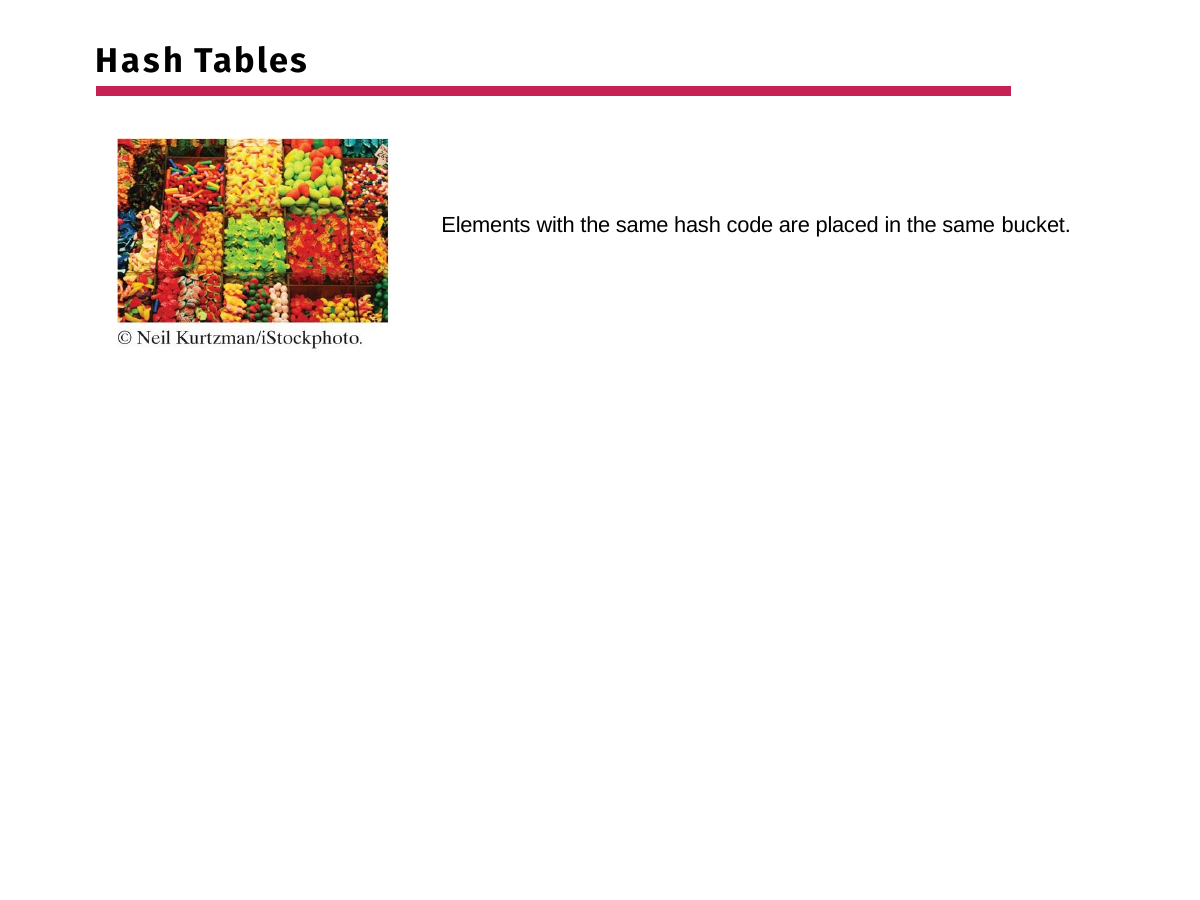

# Hash Tables

Elements with the same hash code are placed in the same bucket.